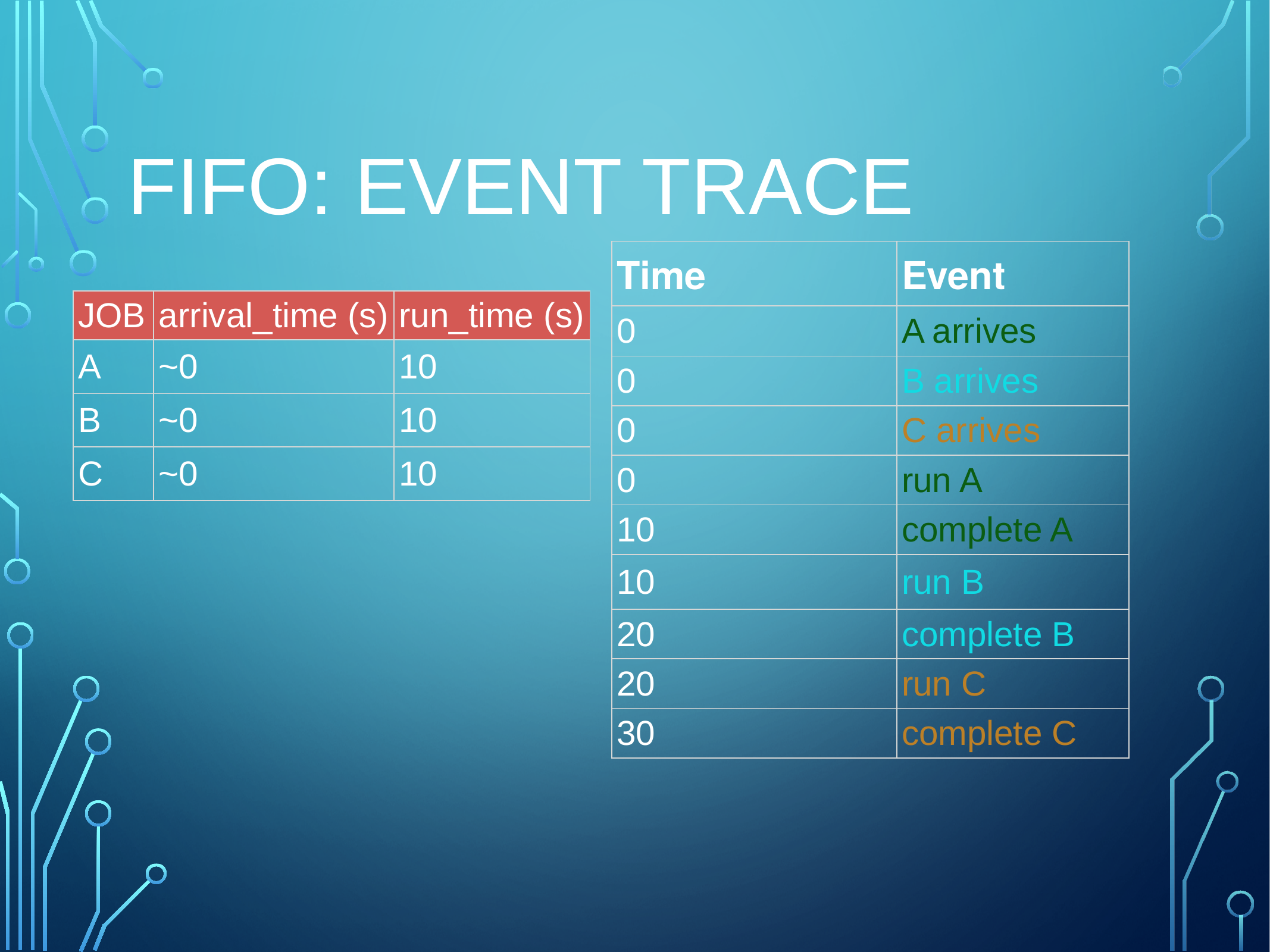

# FIFO: Event Trace
| Time | Event |
| --- | --- |
| 0 | A arrives |
| 0 | B arrives |
| 0 | C arrives |
| 0 | run A |
| 10 | complete A |
| 10 | run B |
| 20 | complete B |
| 20 | run C |
| 30 | complete C |
| JOB | arrival\_time (s) | run\_time (s) |
| --- | --- | --- |
| A | ~0 | 10 |
| B | ~0 | 10 |
| C | ~0 | 10 |